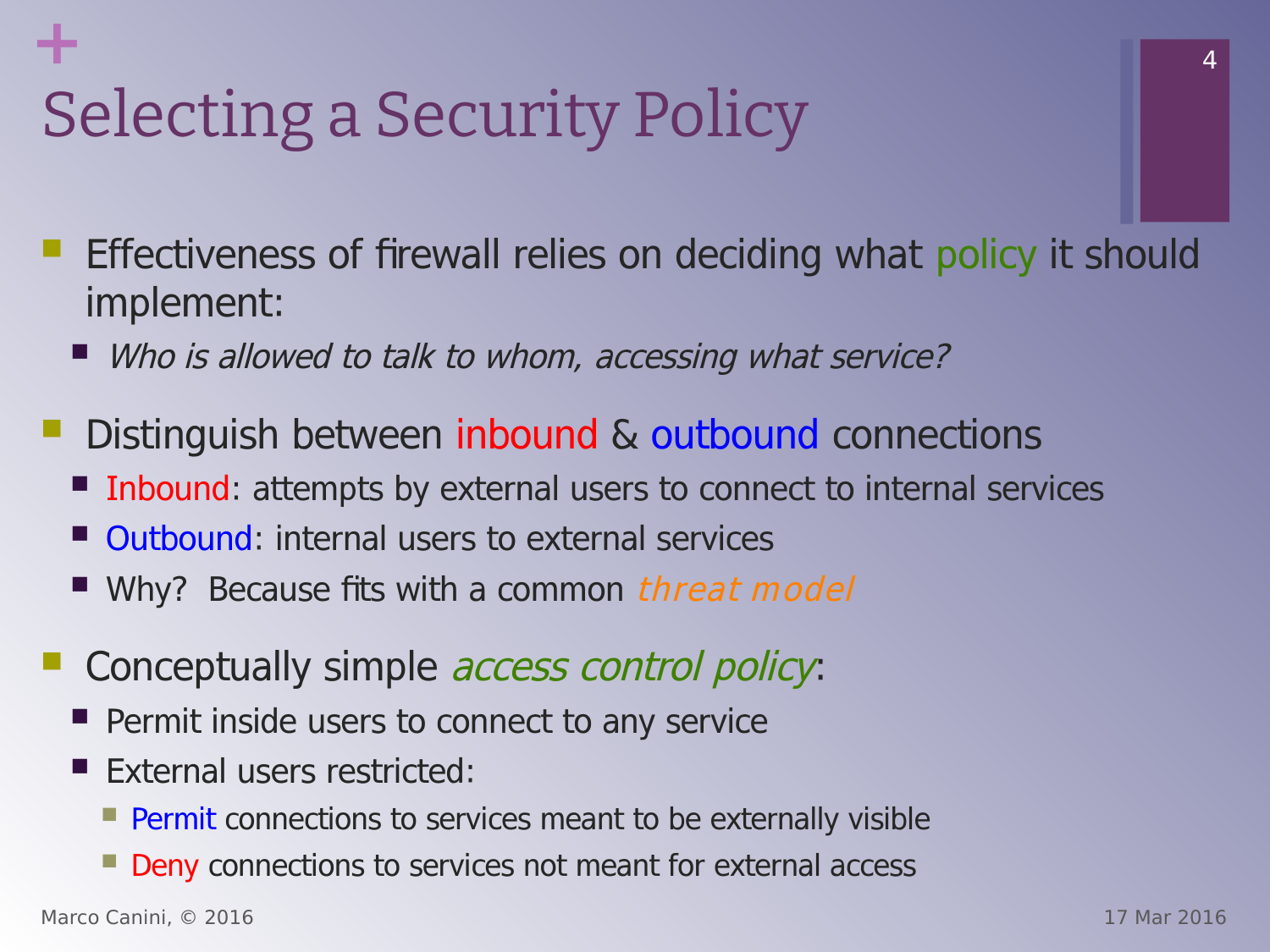

4
# Selecting a Security Policy
Effectiveness of firewall relies on deciding what policy it should implement:
Who is allowed to talk to whom, accessing what service?
Distinguish between inbound & outbound connections
Inbound: attempts by external users to connect to internal services
Outbound: internal users to external services
Why?  Because fits with a common threat model
Conceptually simple access control policy:
Permit inside users to connect to any service
External users restricted:
Permit connections to services meant to be externally visible
Deny connections to services not meant for external access
Marco Canini, © 2016
17 Mar 2016